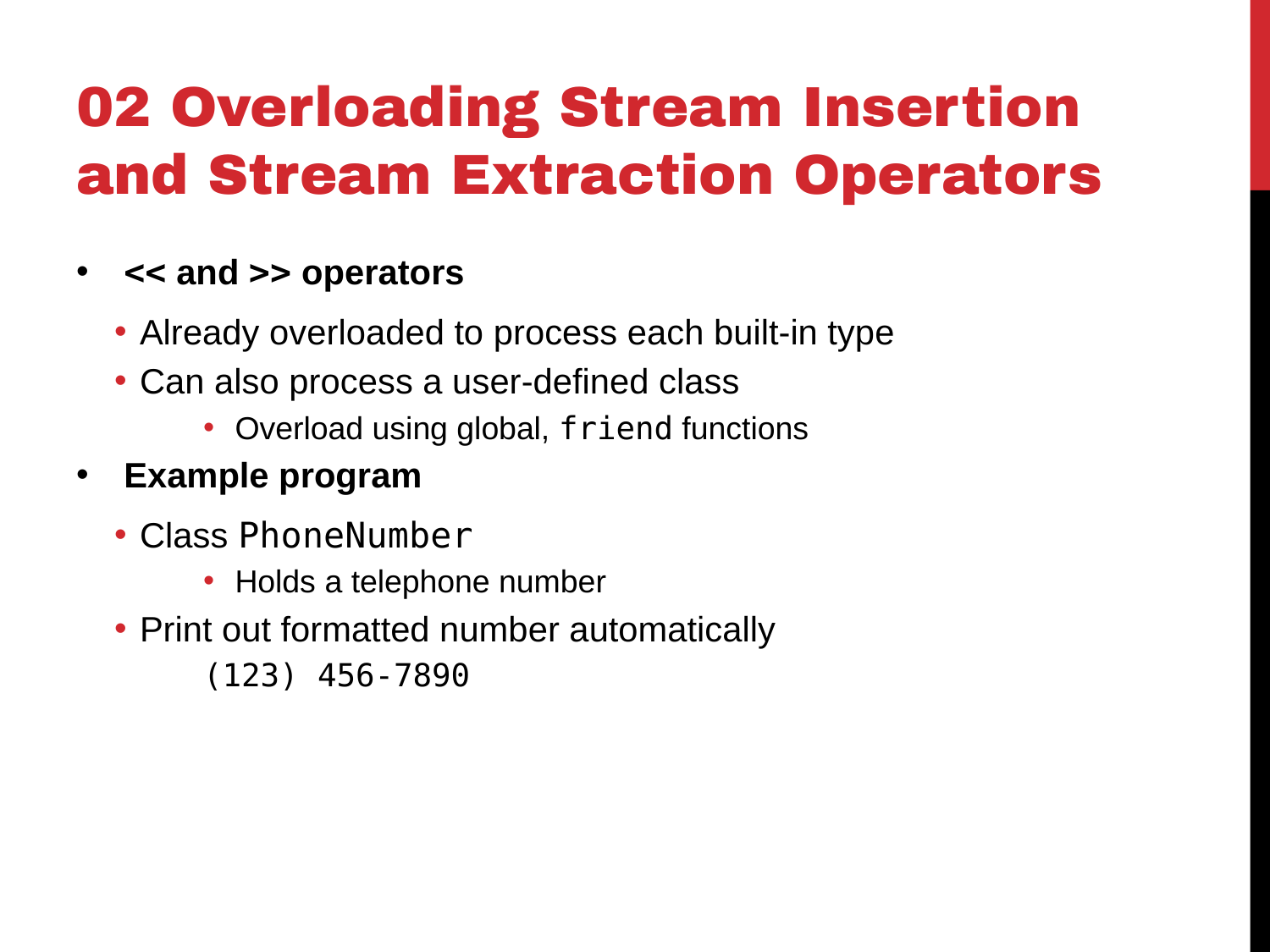

# 02 Overloading Stream Insertion and Stream Extraction Operators
<< and >> operators
Already overloaded to process each built-in type
Can also process a user-defined class
Overload using global, friend functions
Example program
Class PhoneNumber
Holds a telephone number
Print out formatted number automatically
(123) 456-7890